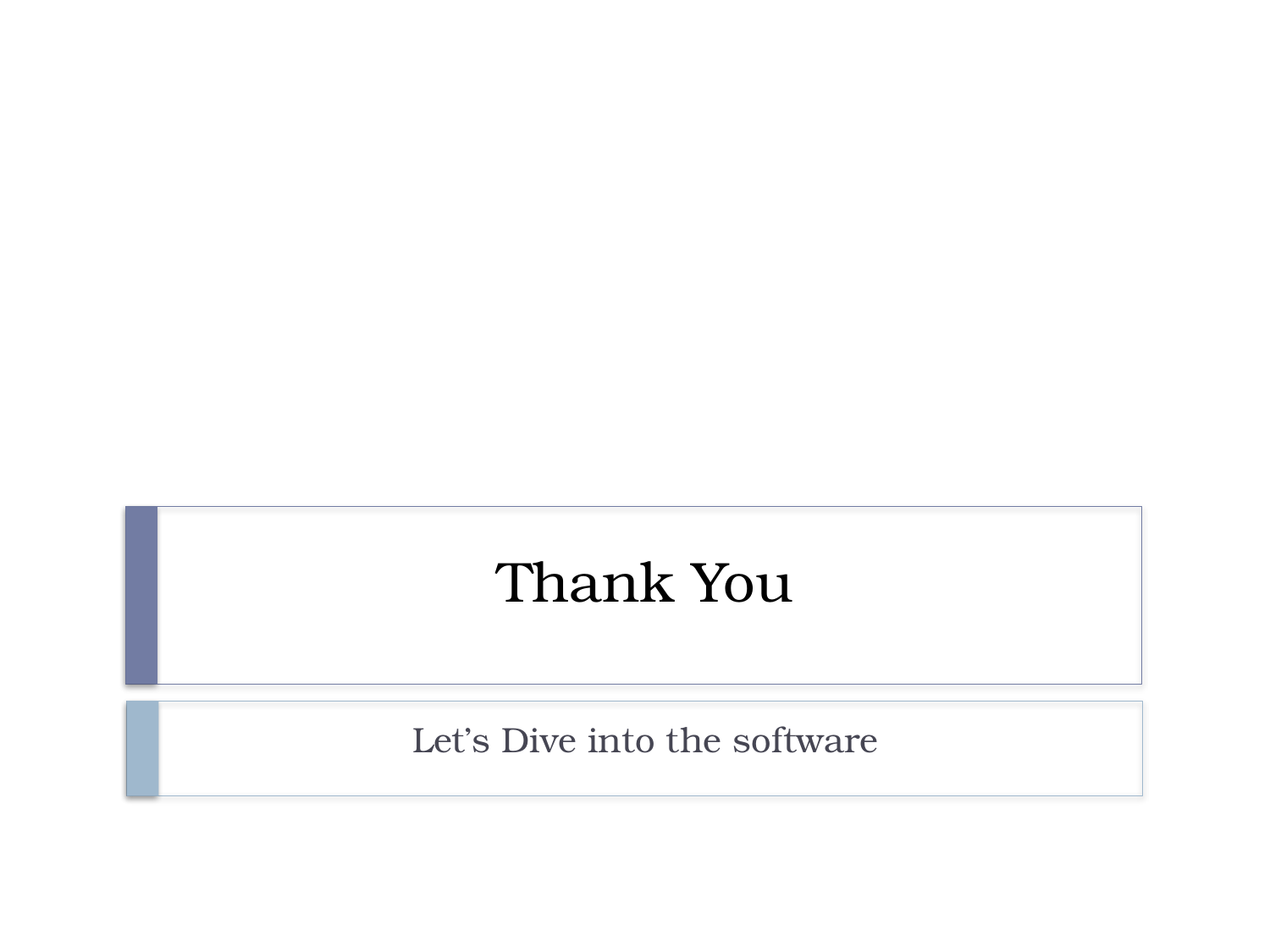

# Thank You
Let’s Dive into the software